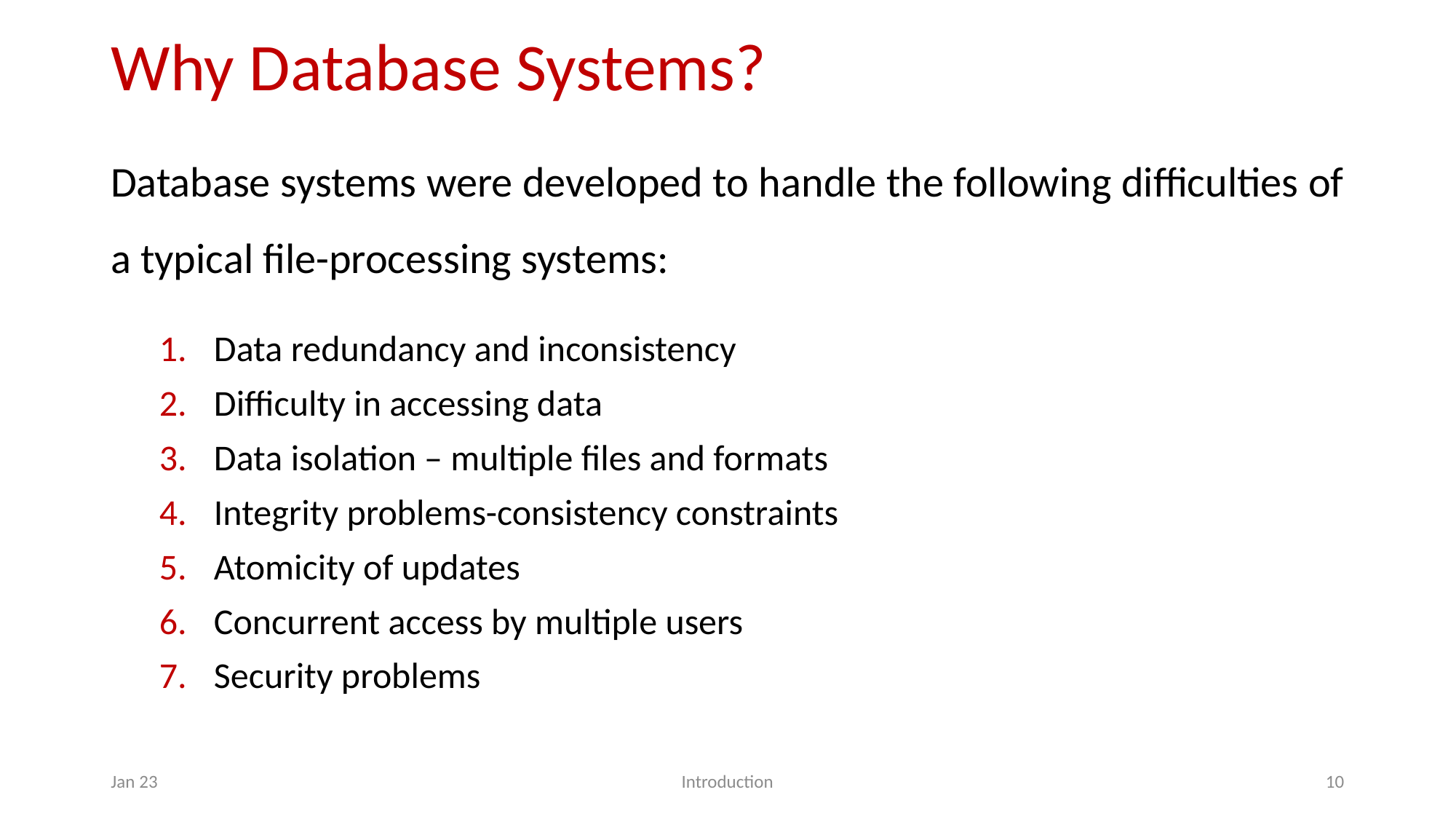

# Why Database Systems?
Database systems were developed to handle the following difficulties of a typical file-processing systems:
Data redundancy and inconsistency
Difficulty in accessing data
Data isolation – multiple files and formats
Integrity problems-consistency constraints
Atomicity of updates
Concurrent access by multiple users
Security problems
Jan 23
Introduction
10